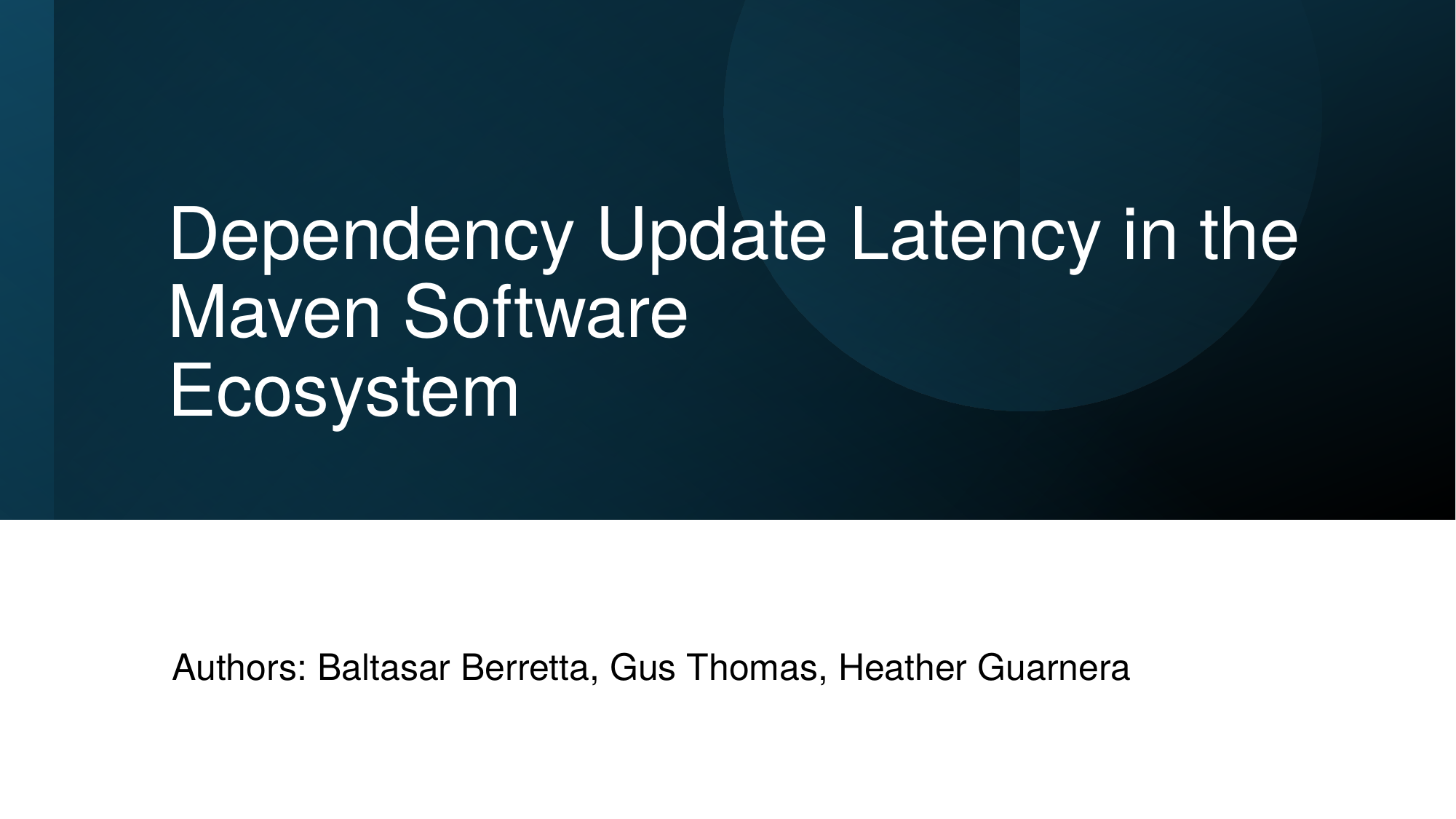

# Dependency Update Latency in the Maven Software Ecosystem
Authors: Baltasar Berretta, Gus Thomas, Heather Guarnera